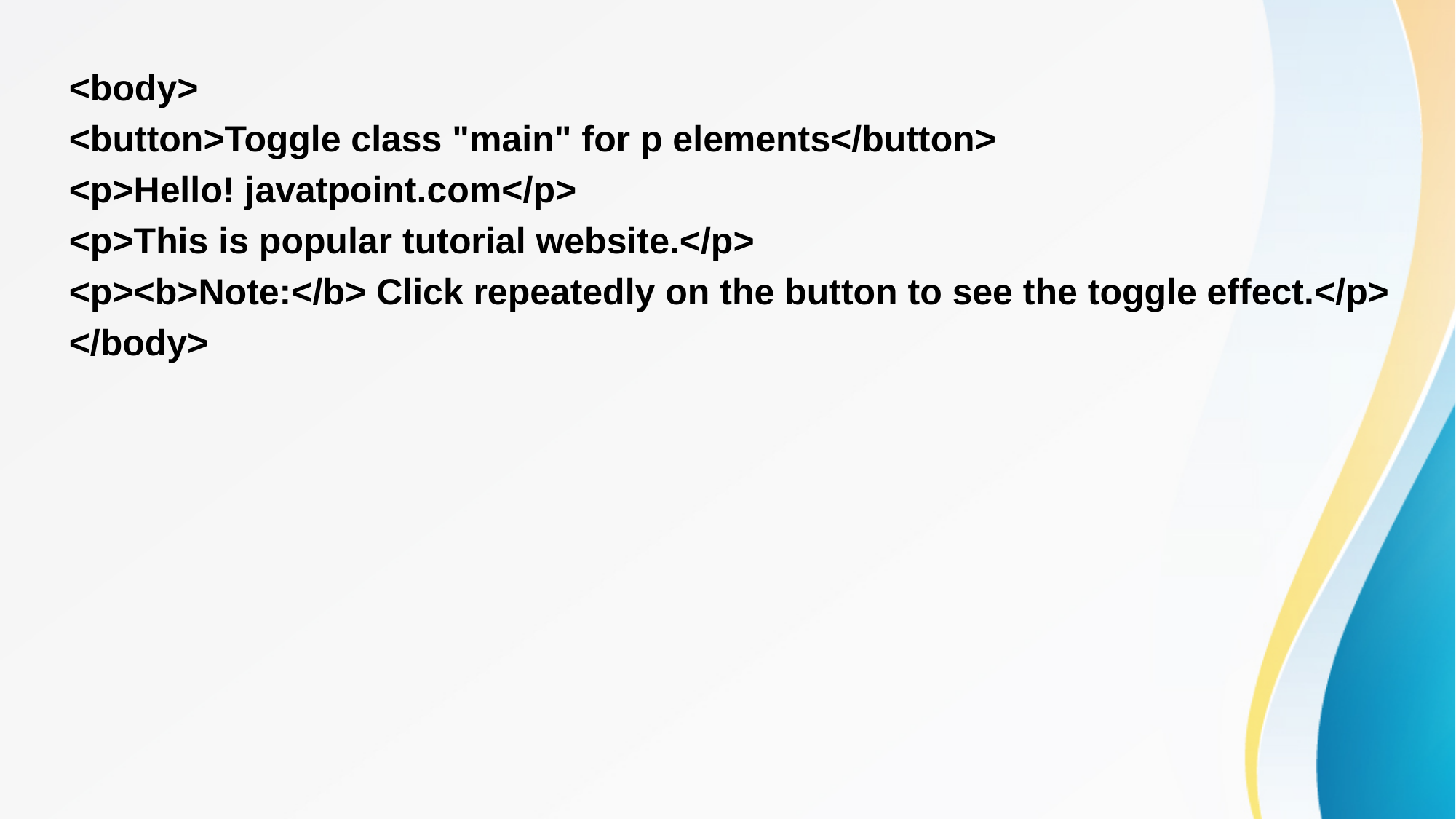

<body>
<button>Toggle class "main" for p elements</button>
<p>Hello! javatpoint.com</p>
<p>This is popular tutorial website.</p>
<p><b>Note:</b> Click repeatedly on the button to see the toggle effect.</p>
</body>